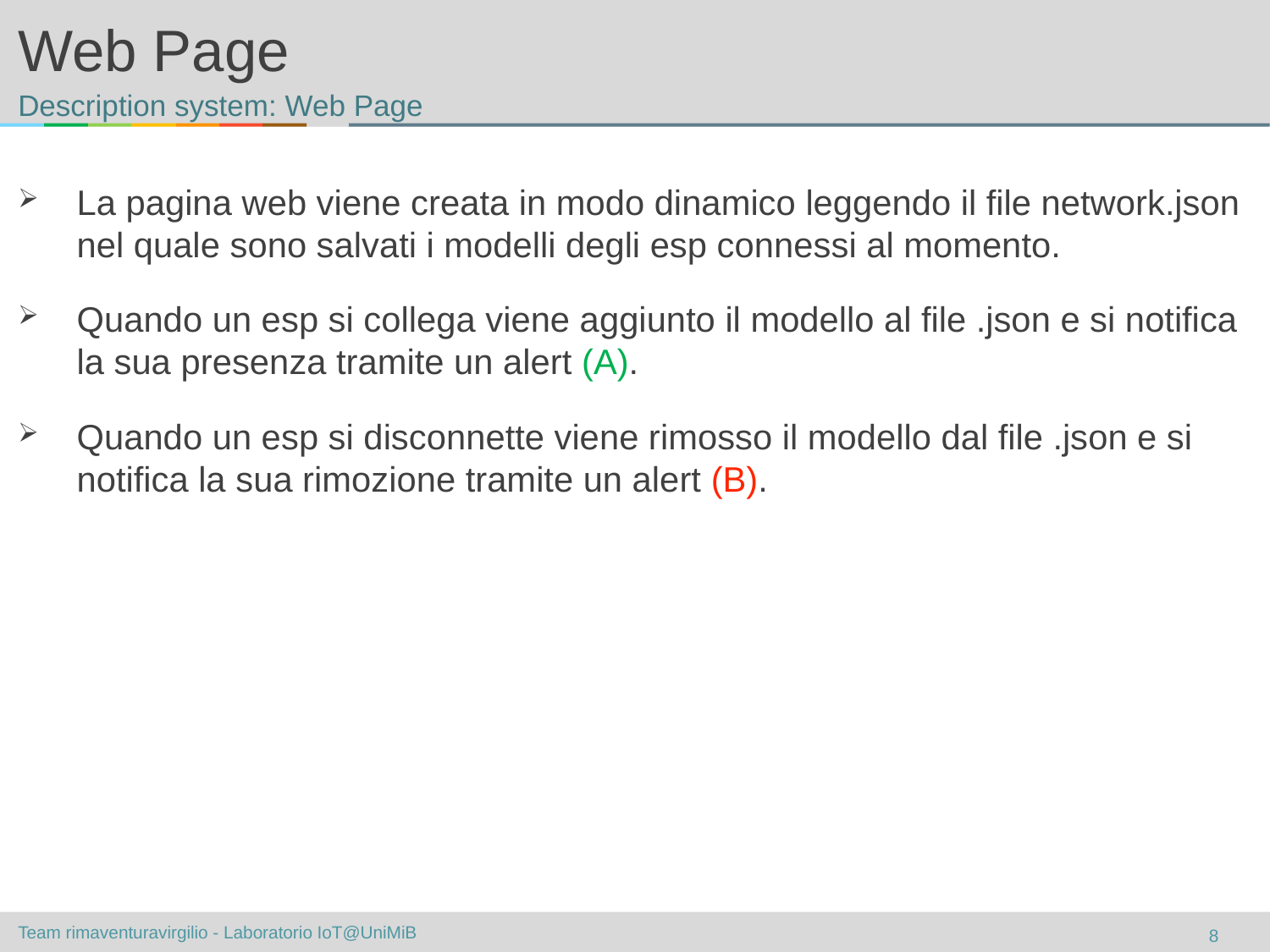

# Web Page
Description system: Web Page
La pagina web viene creata in modo dinamico leggendo il file network.json nel quale sono salvati i modelli degli esp connessi al momento.
Quando un esp si collega viene aggiunto il modello al file .json e si notifica la sua presenza tramite un alert (A).
Quando un esp si disconnette viene rimosso il modello dal file .json e si notifica la sua rimozione tramite un alert (B).

8
Team rimaventuravirgilio - Laboratorio IoT@UniMiB